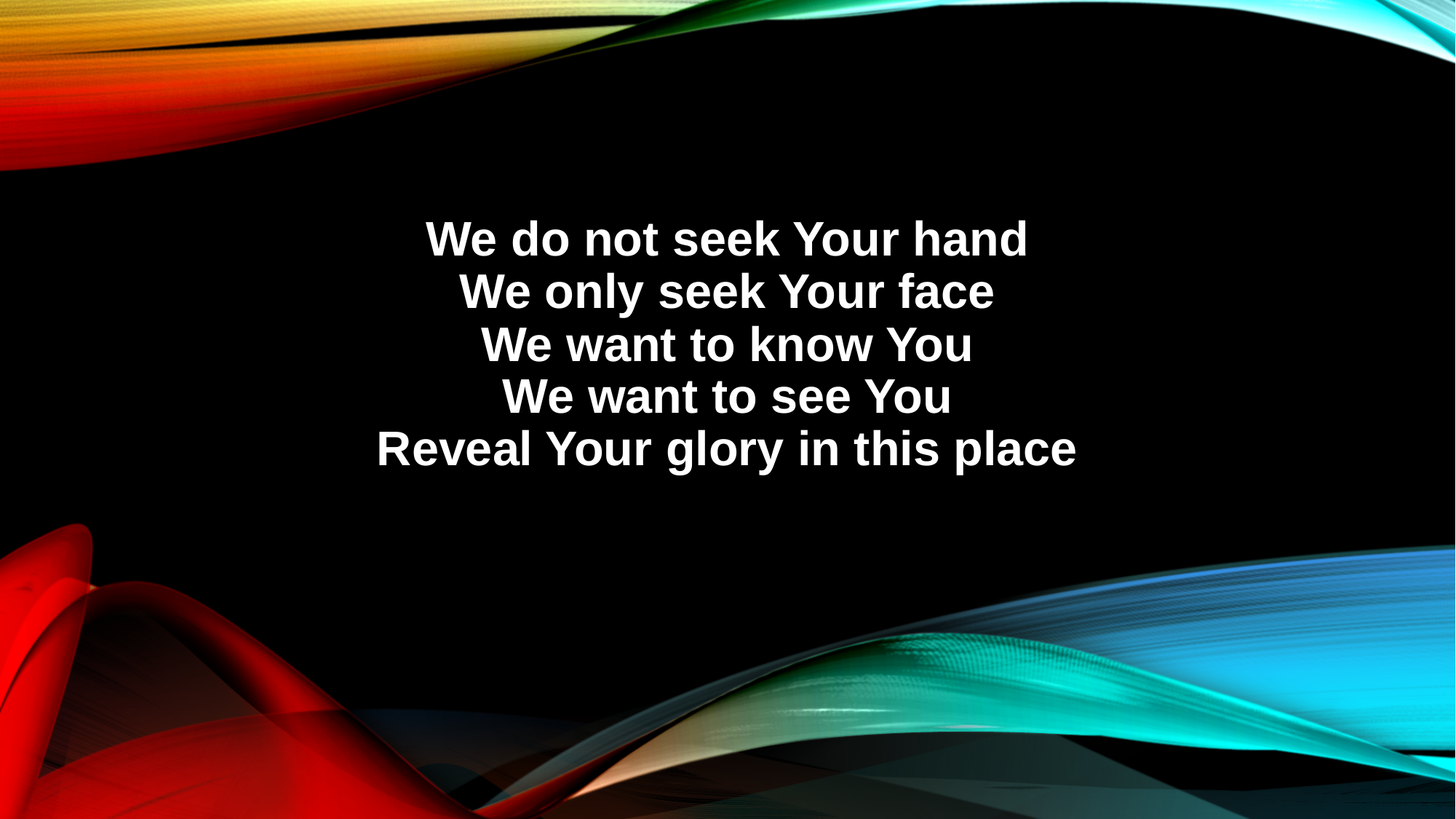

We do not seek Your hand
We only seek Your face
We want to know You
We want to see You
Reveal Your glory in this place